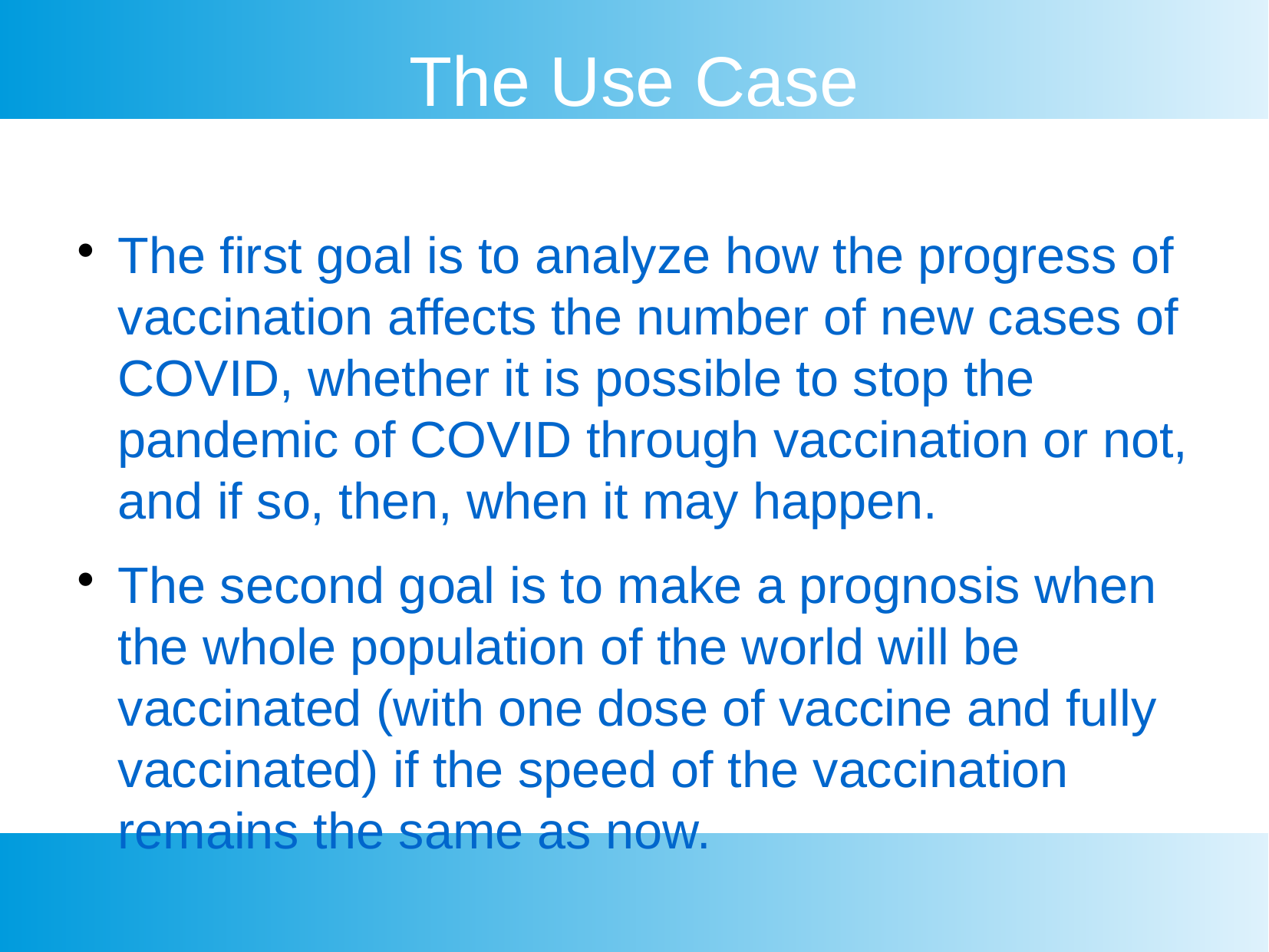

The Use Case
The first goal is to analyze how the progress of vaccination affects the number of new cases of COVID, whether it is possible to stop the pandemic of COVID through vaccination or not, and if so, then, when it may happen.
The second goal is to make a prognosis when the whole population of the world will be vaccinated (with one dose of vaccine and fully vaccinated) if the speed of the vaccination remains the same as now.